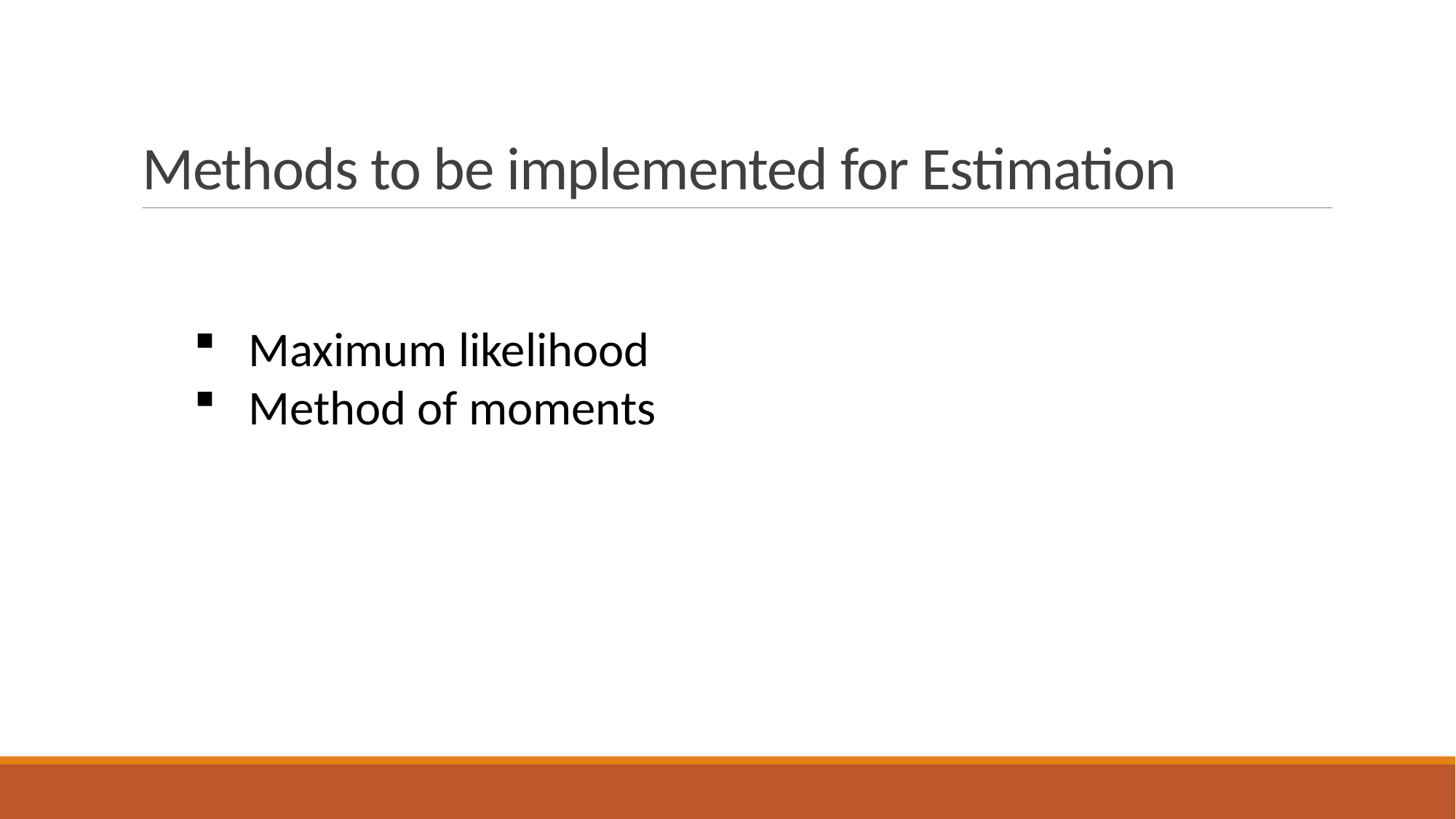

# Methods to be implemented for Estimation
Maximum likelihood
Method of moments